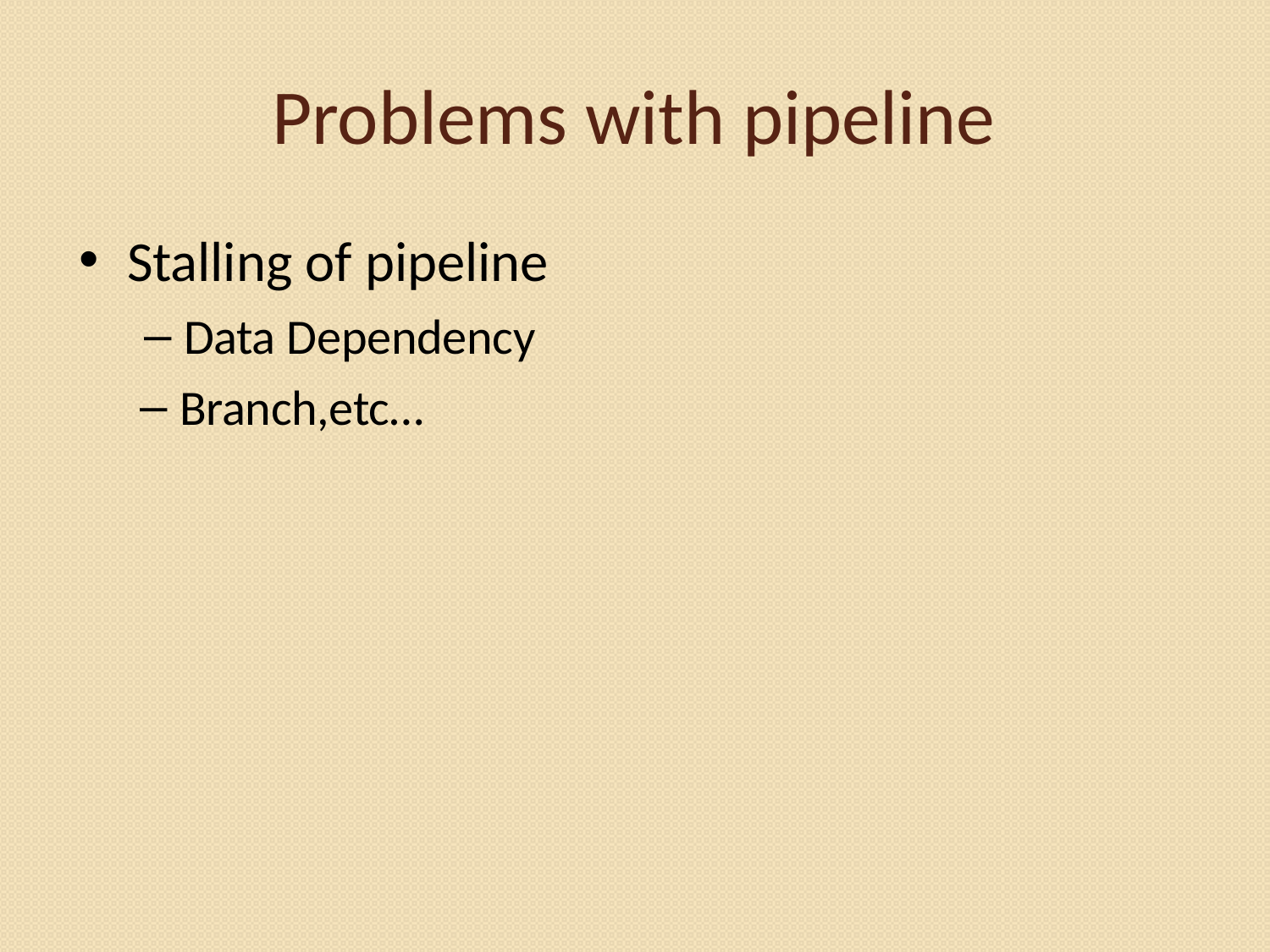

# Problems with pipeline
Stalling of pipeline
Data Dependency
Branch,etc…